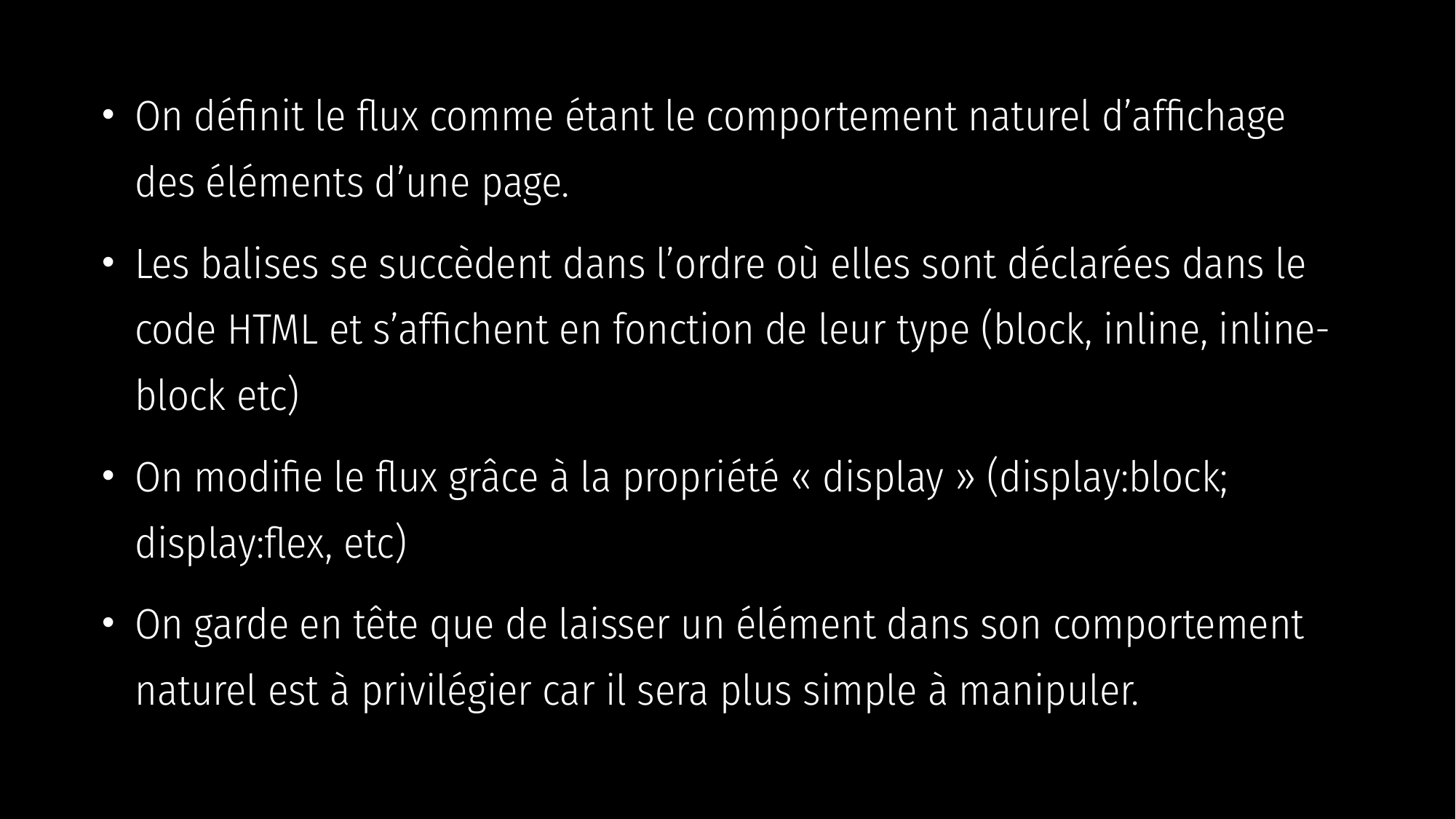

On définit le flux comme étant le comportement naturel d’affichage des éléments d’une page.
Les balises se succèdent dans l’ordre où elles sont déclarées dans le code HTML et s’affichent en fonction de leur type (block, inline, inline-block etc)
On modifie le flux grâce à la propriété « display » (display:block; display:flex, etc)
On garde en tête que de laisser un élément dans son comportement naturel est à privilégier car il sera plus simple à manipuler.